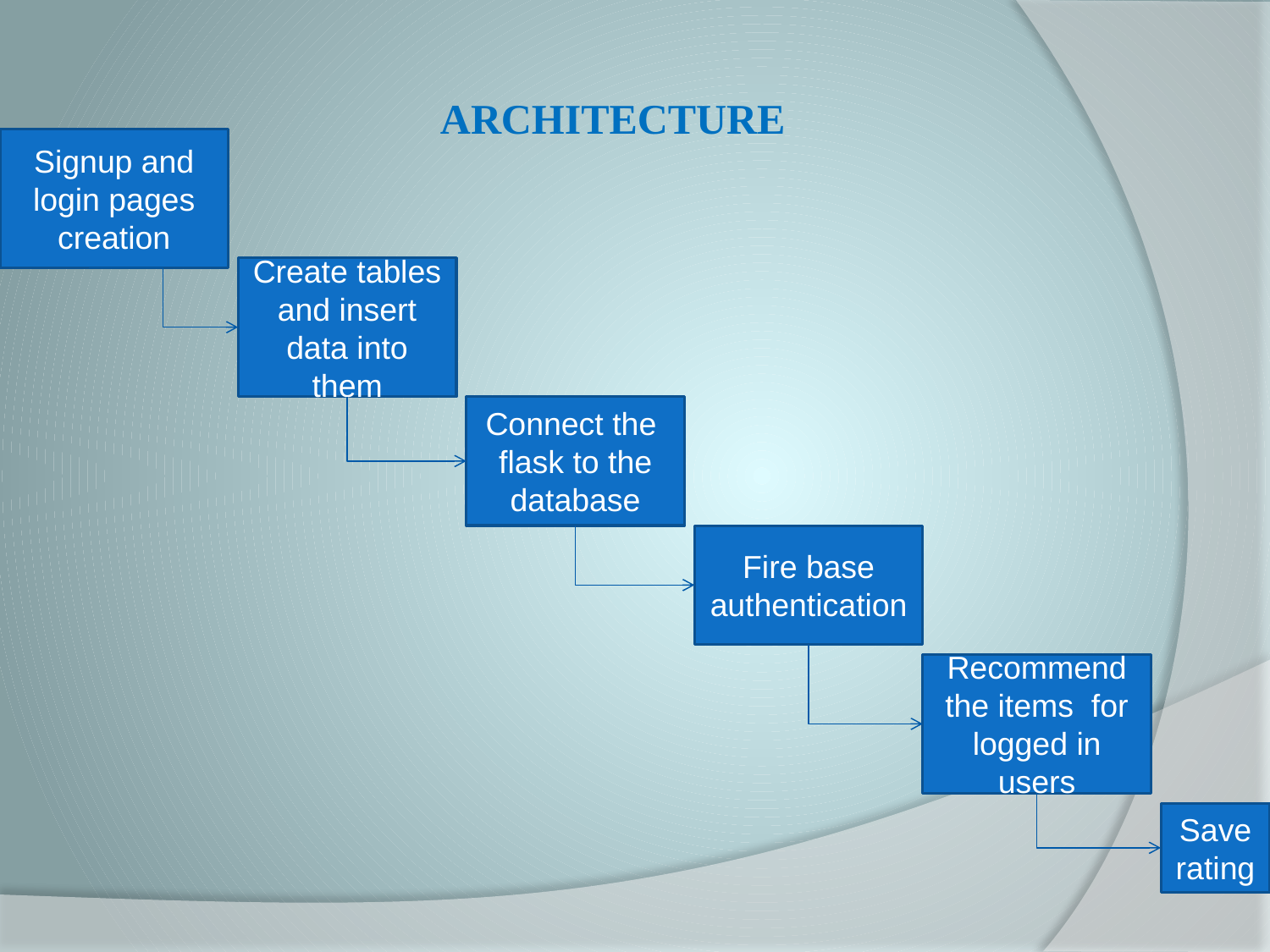

# ARCHITECTURE
Signup and login pages creation
Create tables and insert data into them
Connect the  flask to the database
Fire base authentication
Recommend the items  for logged in users
Save rating